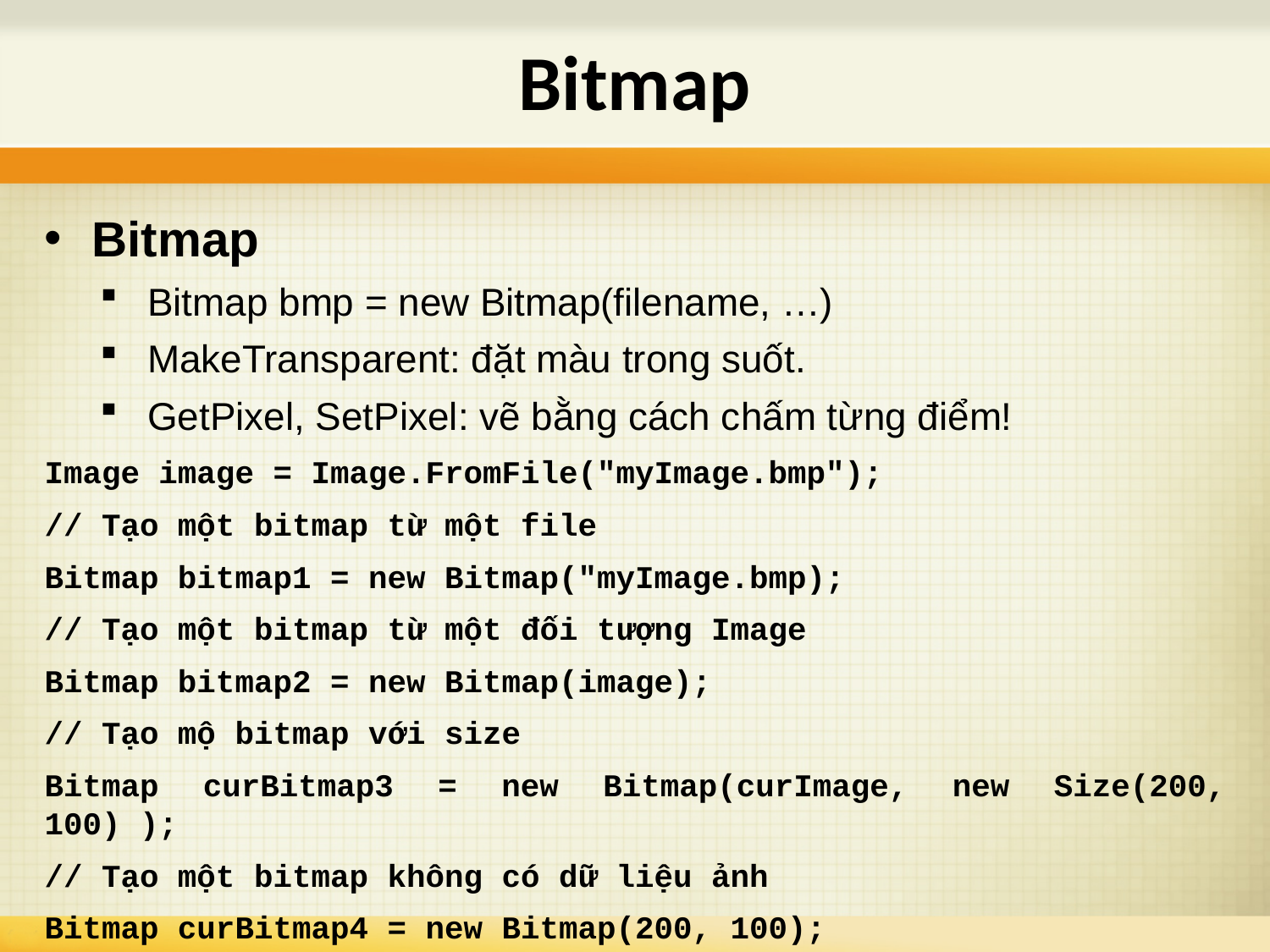

# Bitmap
Bitmap
Bitmap bmp = new Bitmap(filename, …)
MakeTransparent: đặt màu trong suốt.
GetPixel, SetPixel: vẽ bằng cách chấm từng điểm!
Image image = Image.FromFile("myImage.bmp");
// Tạo một bitmap từ một file
Bitmap bitmap1 = new Bitmap("myImage.bmp);
// Tạo một bitmap từ một đối tượng Image
Bitmap bitmap2 = new Bitmap(image);
// Tạo mộ bitmap với size
Bitmap curBitmap3 = new Bitmap(curImage, new Size(200, 100) );
// Tạo một bitmap không có dữ liệu ảnh
Bitmap curBitmap4 = new Bitmap(200, 100);